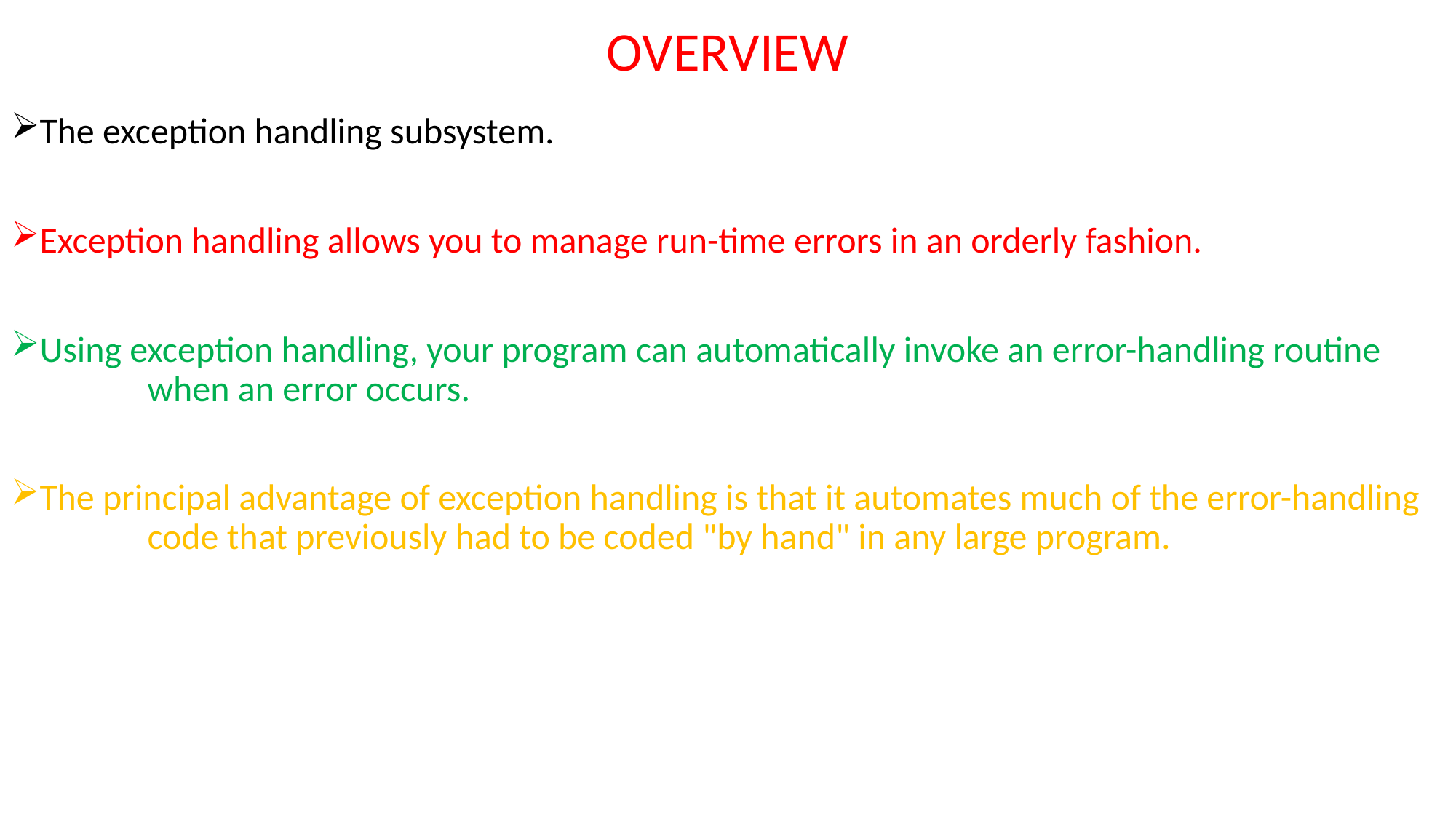

# OVERVIEW
The exception handling subsystem.

Exception handling allows you to manage run-time errors in an orderly fashion.

Using exception handling, your program can automatically invoke an error-handling routine 	when an error occurs.

The principal advantage of exception handling is that it automates much of the error-handling 	code that previously had to be coded "by hand" in any large program.